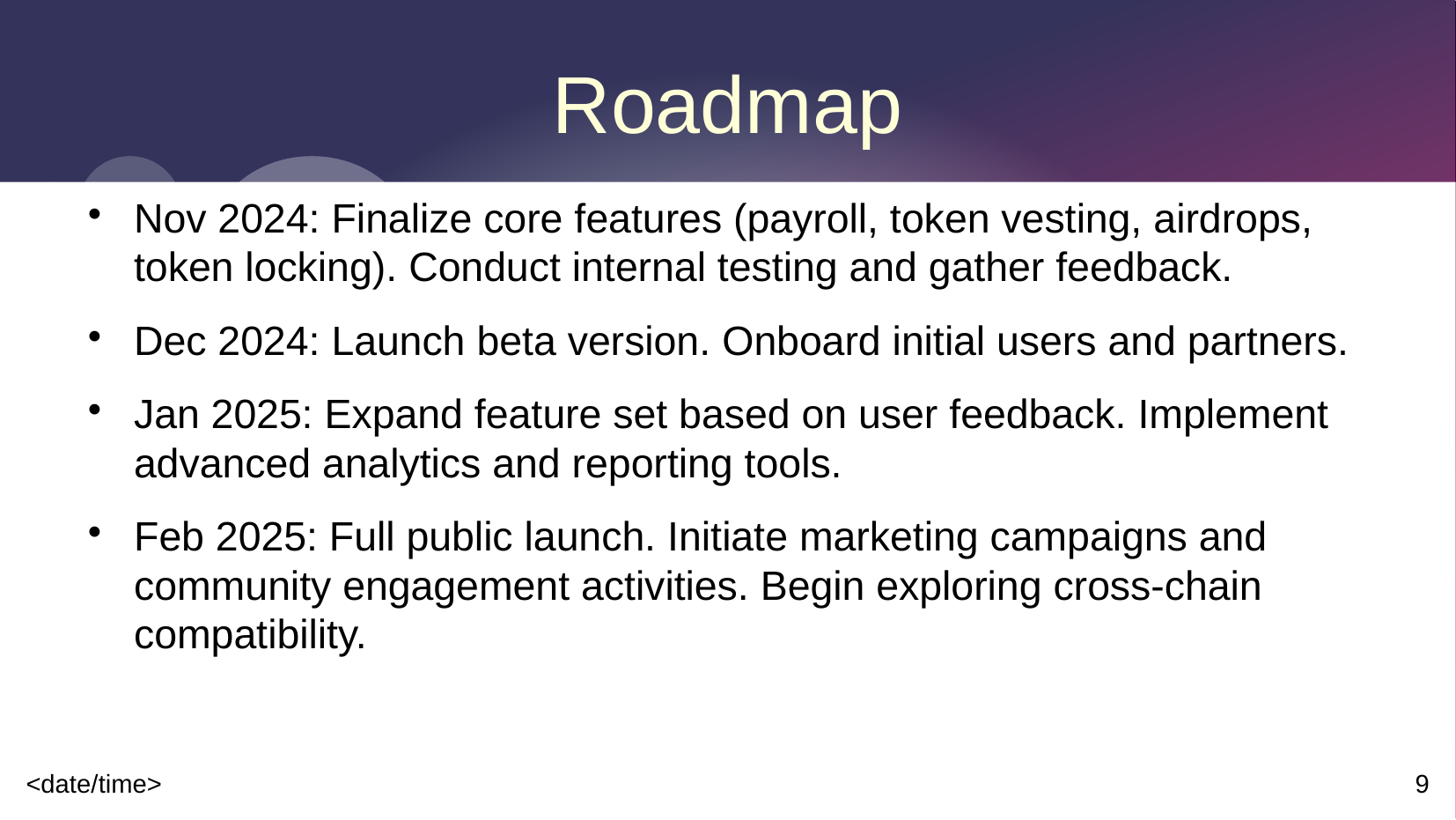

# Roadmap
Nov 2024: Finalize core features (payroll, token vesting, airdrops, token locking). Conduct internal testing and gather feedback.
Dec 2024: Launch beta version. Onboard initial users and partners.
Jan 2025: Expand feature set based on user feedback. Implement advanced analytics and reporting tools.
Feb 2025: Full public launch. Initiate marketing campaigns and community engagement activities. Begin exploring cross-chain compatibility.